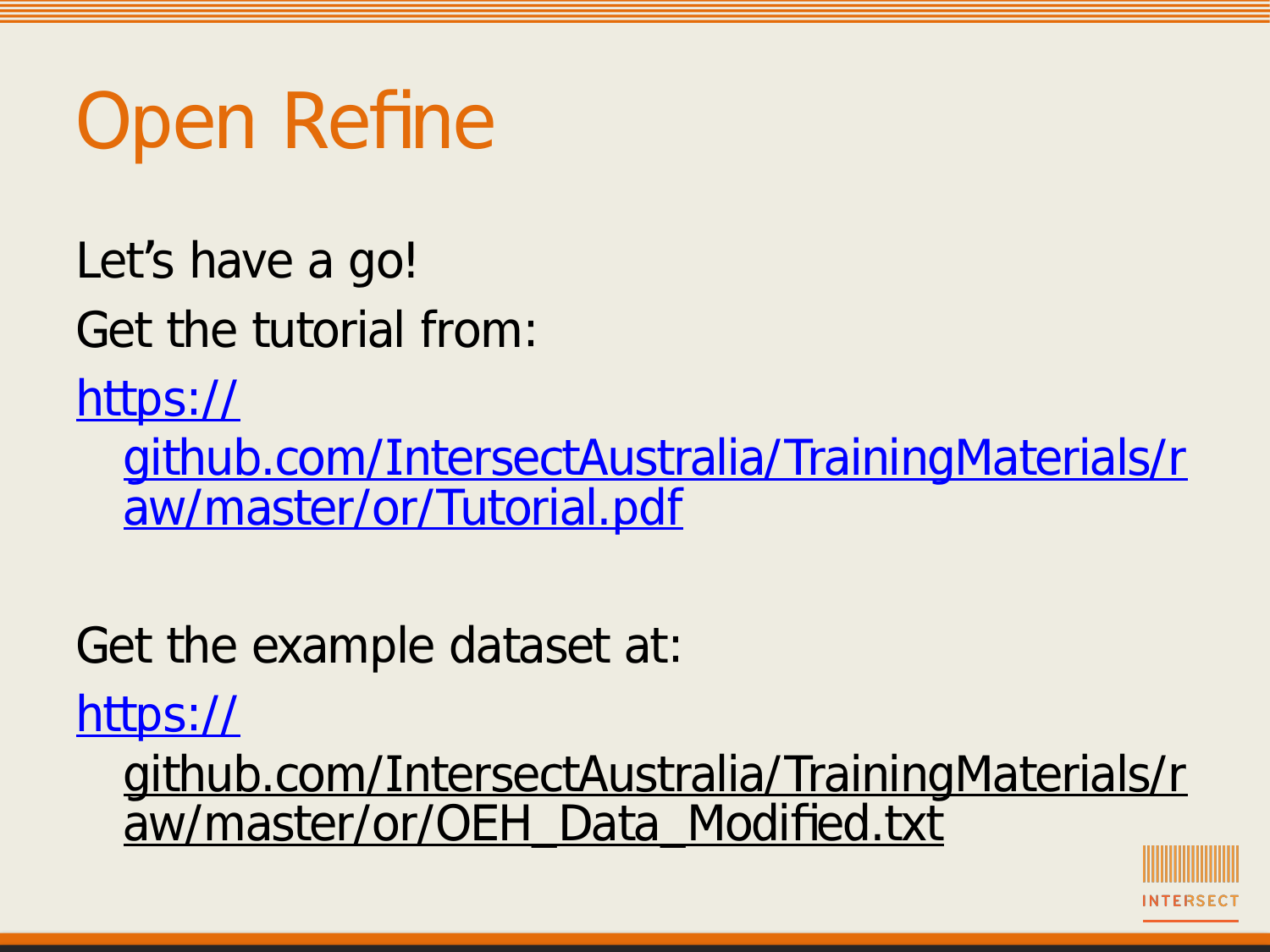

# Open Refine
Let’s have a go!
Get the tutorial from:
https://github.com/IntersectAustralia/TrainingMaterials/raw/master/or/Tutorial.pdf

Get the example dataset at:
https://github.com/IntersectAustralia/TrainingMaterials/raw/master/or/OEH_Data_Modified.txt